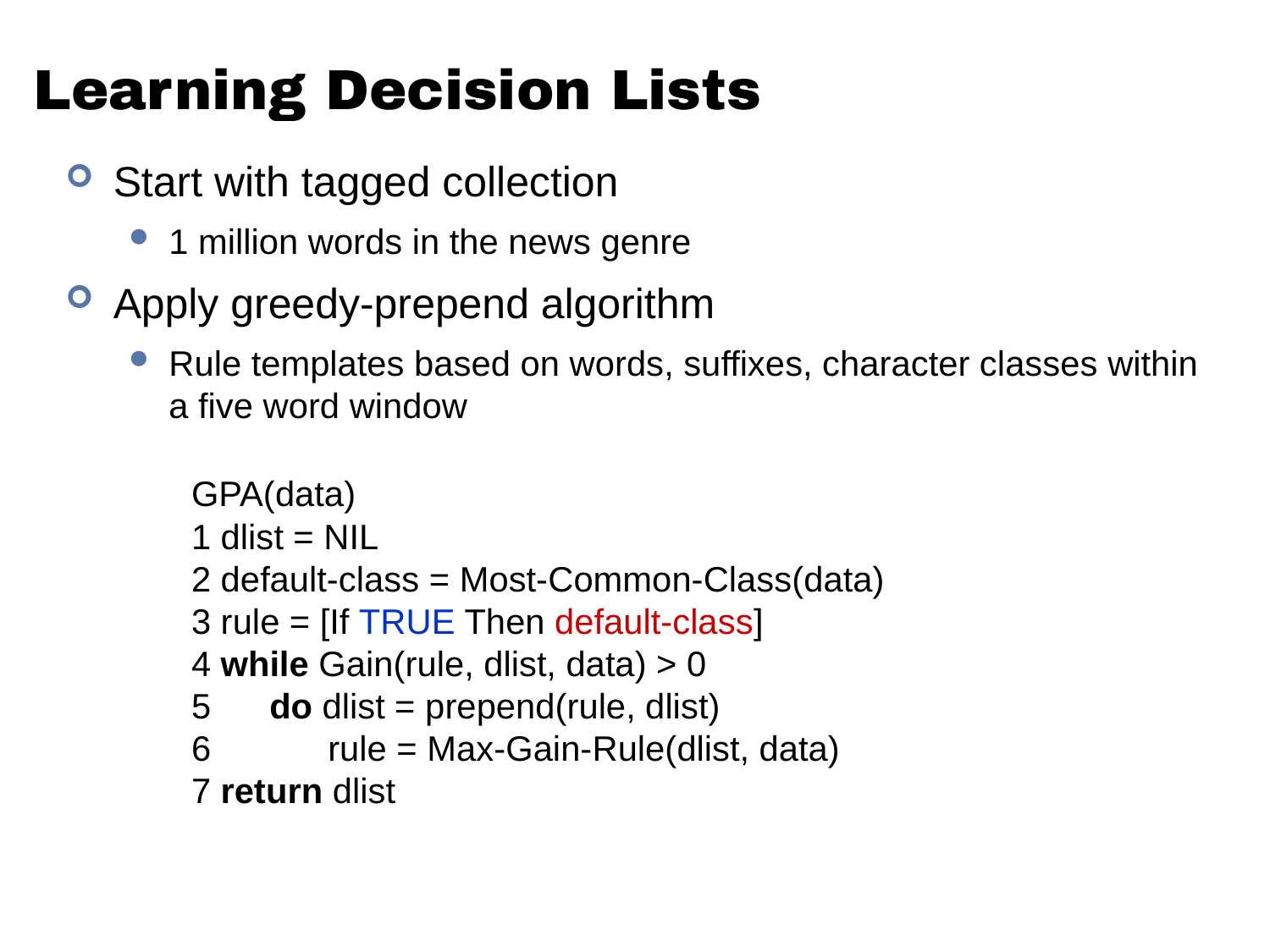

# Learning Decision Lists
Start with tagged collection
1 million words in the news genre
Apply greedy-prepend algorithm
Rule templates based on words, suffixes, character classes within a five word window
GPA(data)
1 dlist = NIL
2 default-class = Most-Common-Class(data)
3 rule = [If TRUE Then default-class]
4 while Gain(rule, dlist, data) > 0
5      do dlist = prepend(rule, dlist)
6            rule = Max-Gain-Rule(dlist, data)
7 return dlist